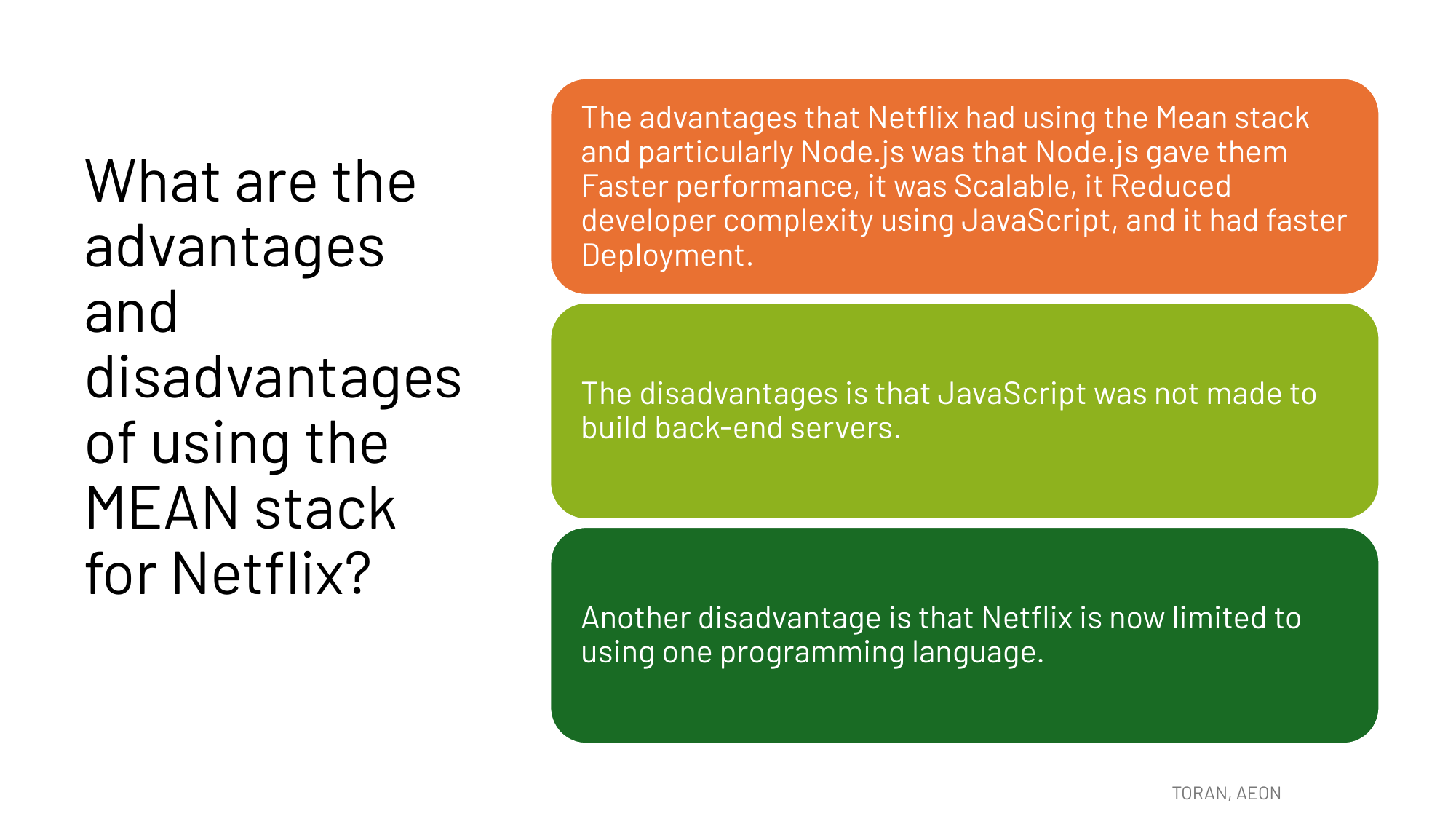

# What are the advantages and disadvantages of using the MEAN stack for Netflix?

The advantages that Netflix had using the Mean stack and particularly Node.js was that Node.js gave them Faster performance, it was Scalable, it Reduced developer complexity using JavaScript, and it had faster Deployment.
The disadvantages is that JavaScript was not made to build back-end servers.
Another disadvantage is that Netflix is now limited to using one programming language.
TORAN, AEON